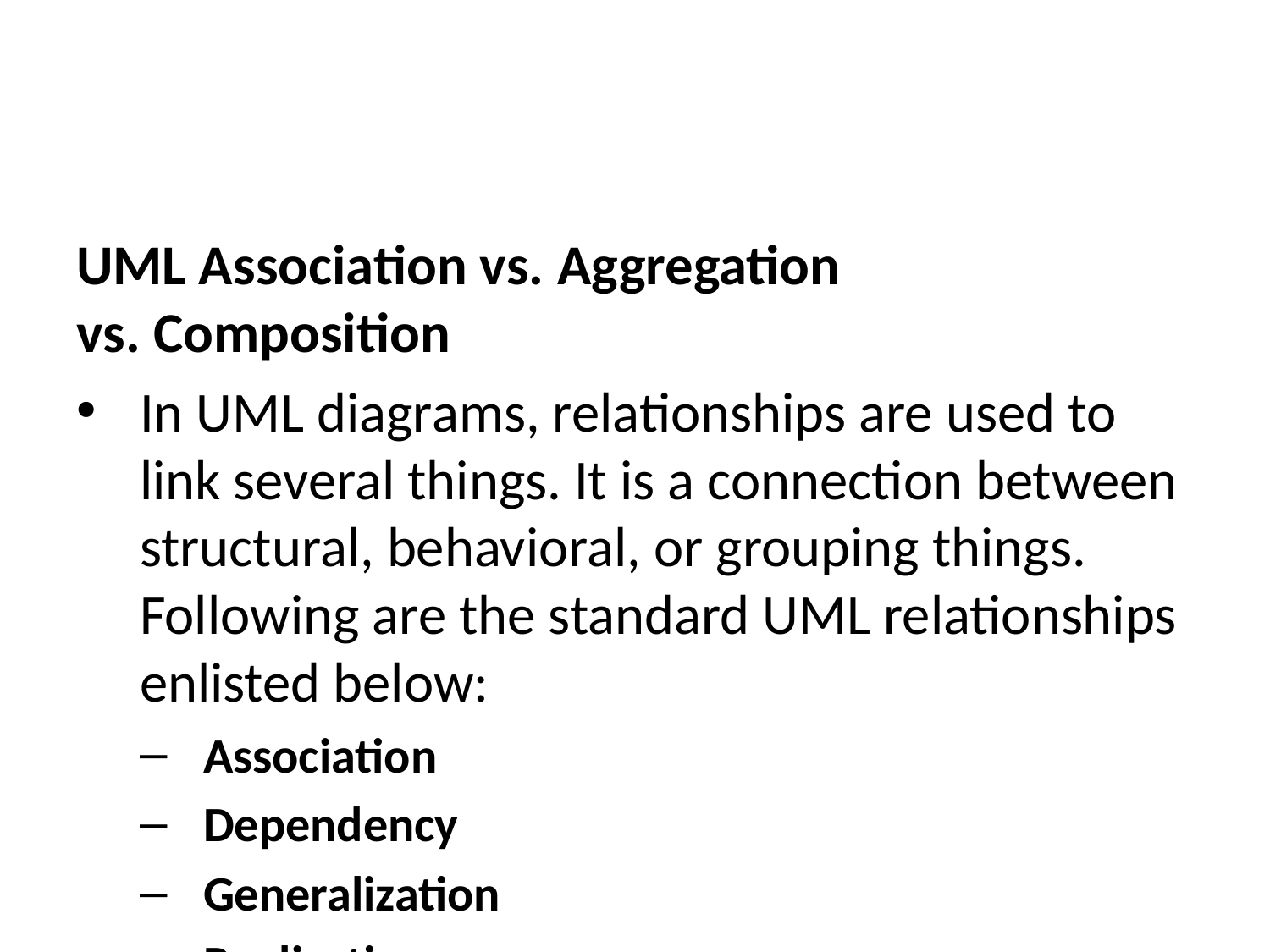

UML Association vs. Aggregation vs. Composition
In UML diagrams, relationships are used to link several things. It is a connection between structural, behavioral, or grouping things. Following are the standard UML relationships enlisted below:
Association
Dependency
Generalization
Realization